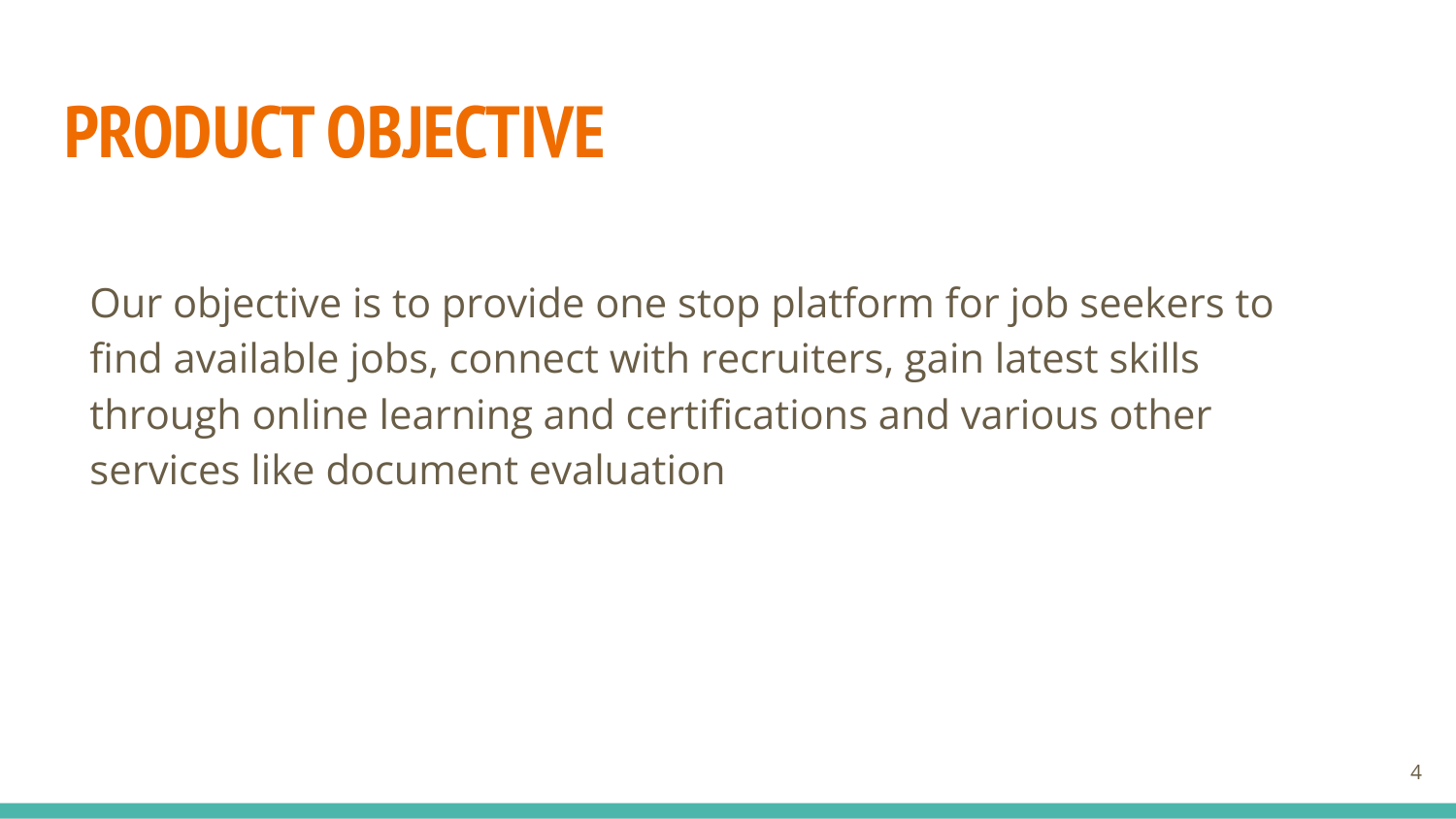

# PRODUCT OBJECTIVE
Our objective is to provide one stop platform for job seekers to find available jobs, connect with recruiters, gain latest skills through online learning and certifications and various other services like document evaluation

4